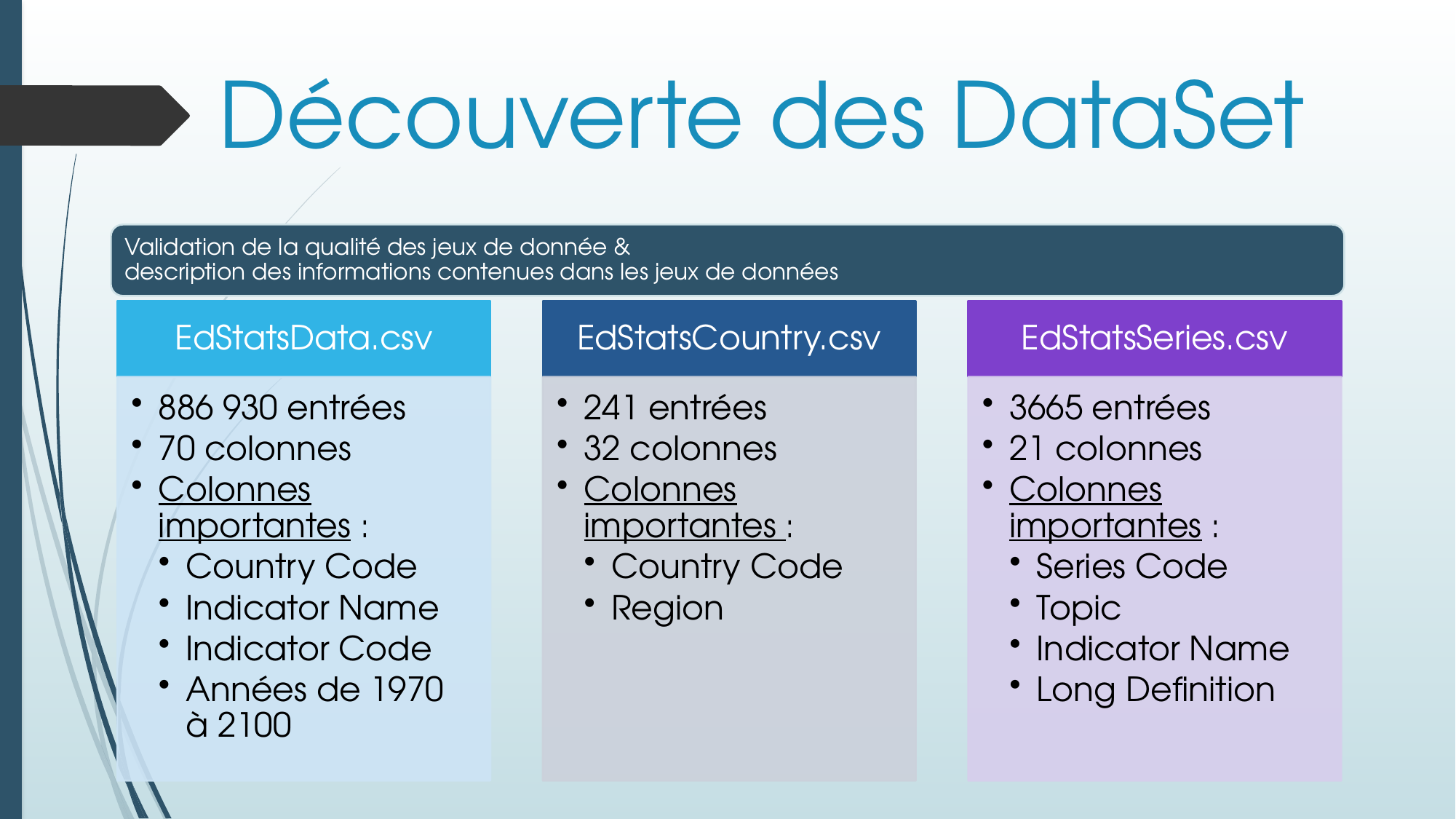

# Découverte des DataSet
Validation de la qualité des jeux de donnée &
description des informations contenues dans les jeux de données
EdStatsData.csv
886 930 entrées
70 colonnes
Colonnes importantes :
Country Code
Indicator Name
Indicator Code
Années de 1970 à 2100
EdStatsCountry.csv
241 entrées
32 colonnes
Colonnes importantes :
Country Code
Region
EdStatsSeries.csv
3665 entrées
21 colonnes
Colonnes importantes :
Series Code
Topic
Indicator Name
Long Definition